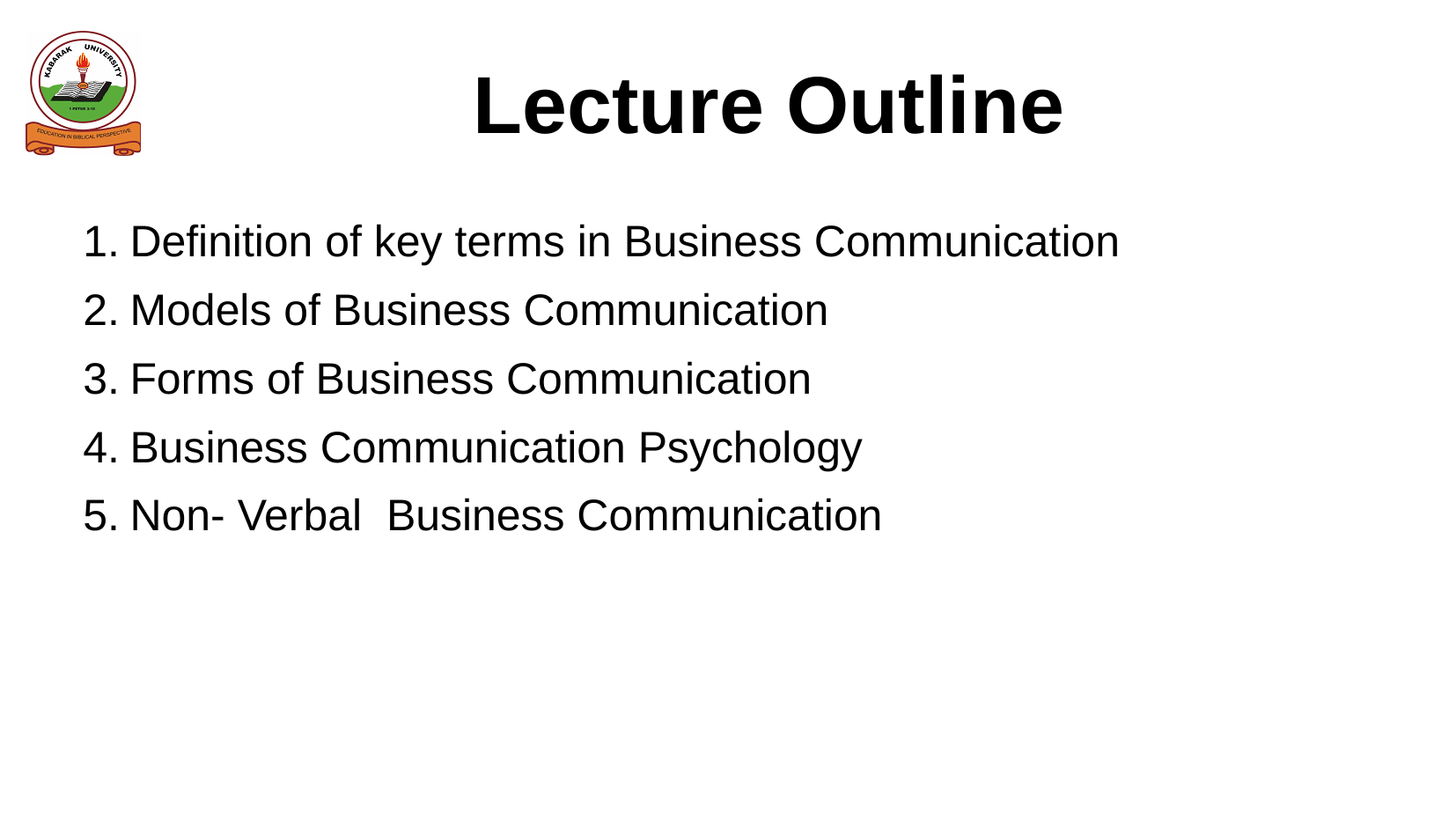

Lecture Outline
Definition of key terms in Business Communication
Models of Business Communication
Forms of Business Communication
Business Communication Psychology
Non- Verbal  Business Communication